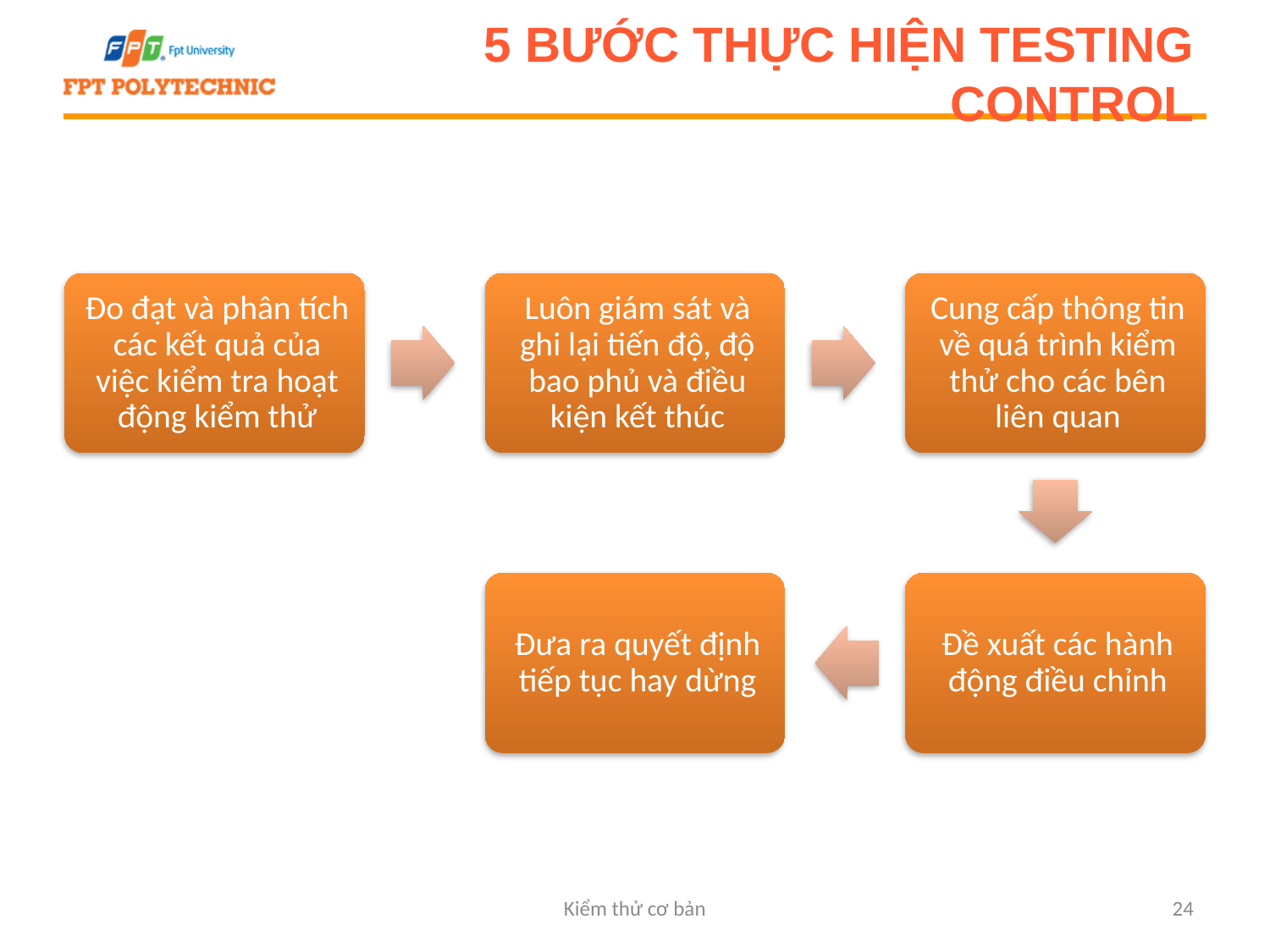

# 5 bước thực hiện Testing control
Đo đạt và phân tích các kết quả của việc kiểm tra hoạt động kiểm thử

Luôn giám sát và ghi lại tiến độ, độ bao phủ và điều kiện kết thúc

Cung cấp thông tin về quá trình kiểm thử cho các bên liên quan

Đề xuất các hành động điều chỉnh

Đưa ra quyết định tiếp tục hay dừng
Kiểm thử cơ bản
24